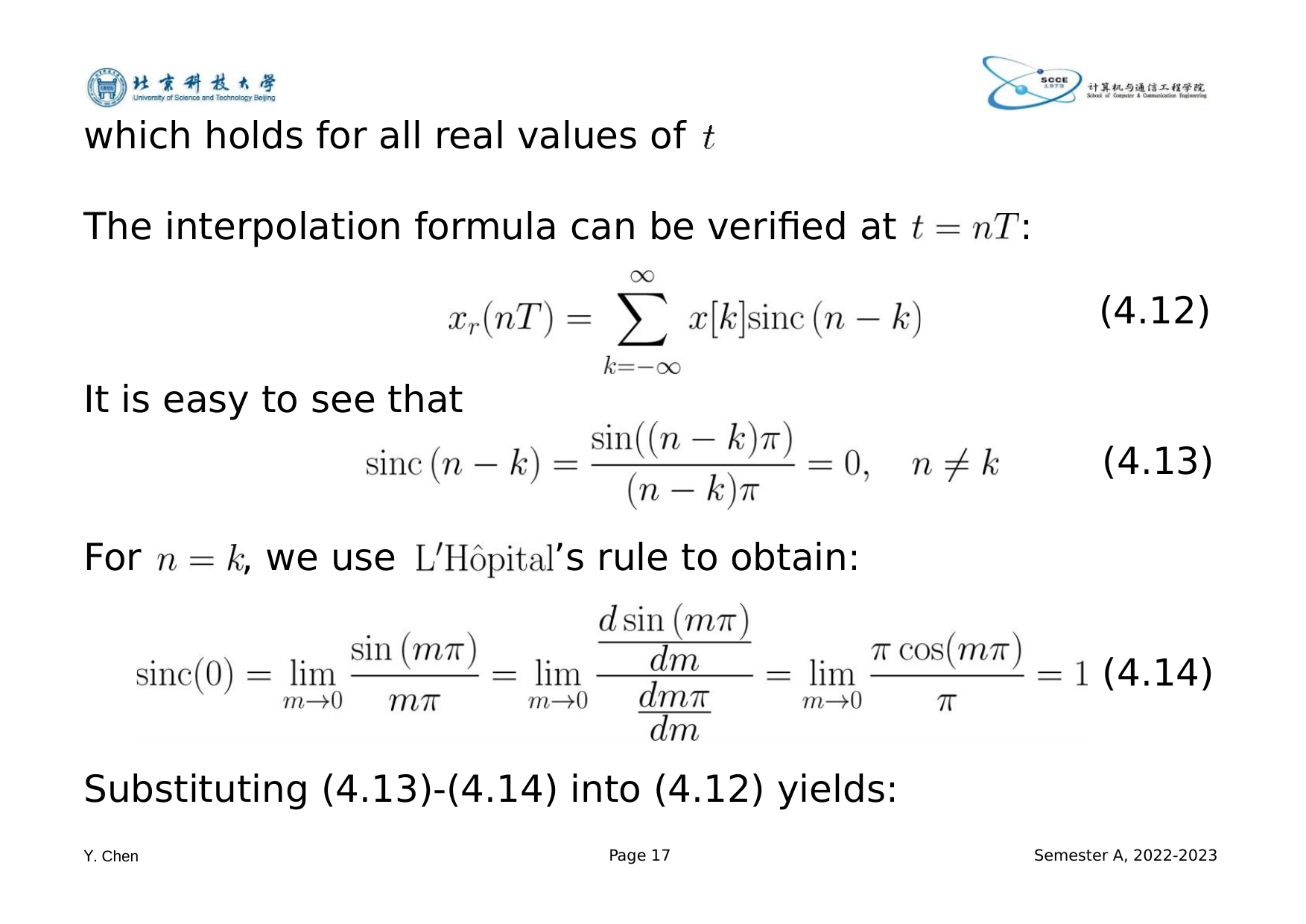

which holds for all real values of

The interpolation formula can be verified at
:

(4.12)
(4.13)
It is easy to see that

For , we use
’s rule to obtain:

(4.14)
Substituting (4.13)-(4.14) into (4.12) yields:
Y. Chen
Page 17
Semester A, 2022-2023